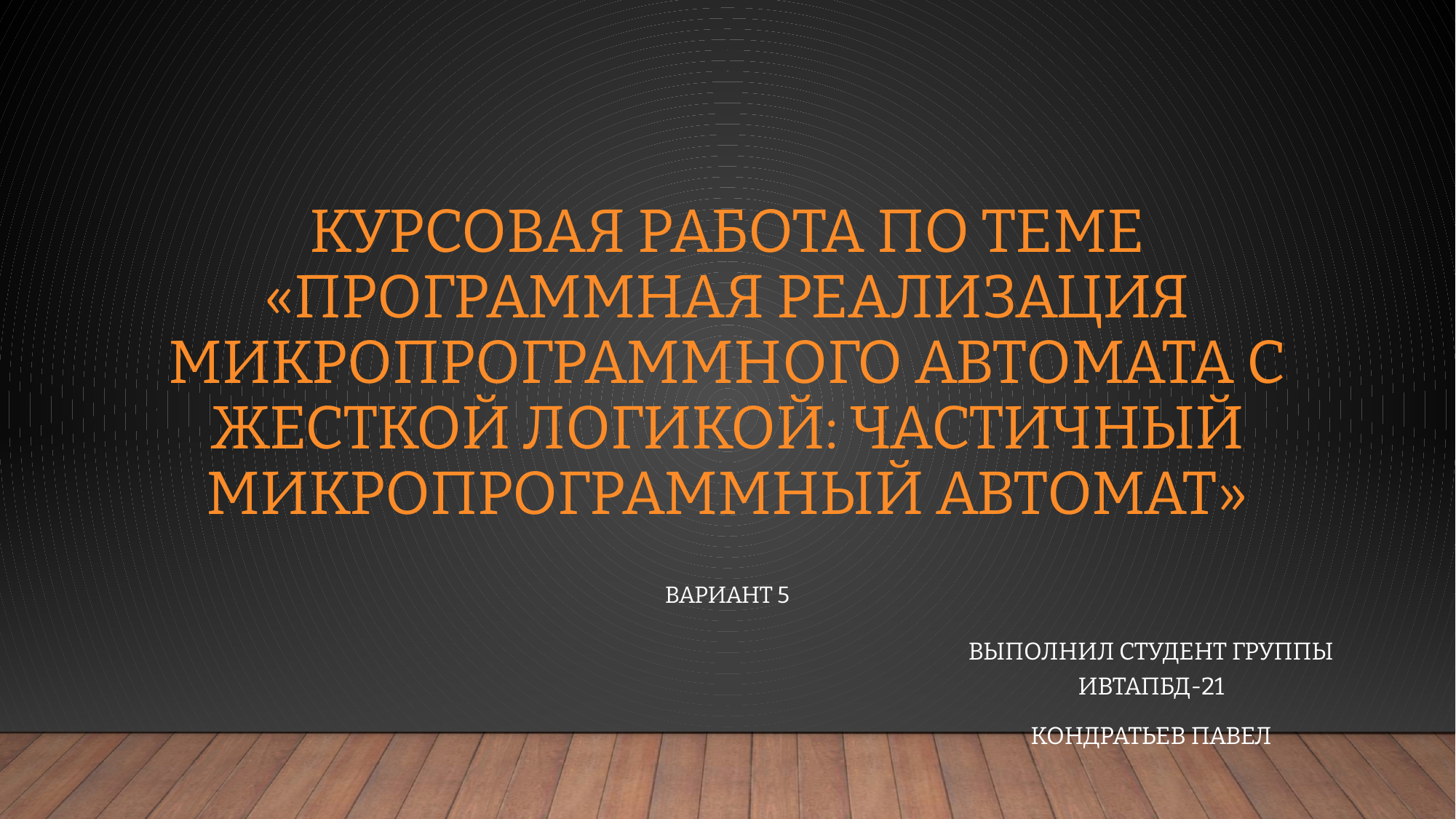

# курсовая работа по теме «Программная реализация микропрограммного автомата с жесткой логикой: частичный микропрограммный автомат»
Вариант 5
Выполнил студент группы ИВТАПбд-21
Кондратьев Павел